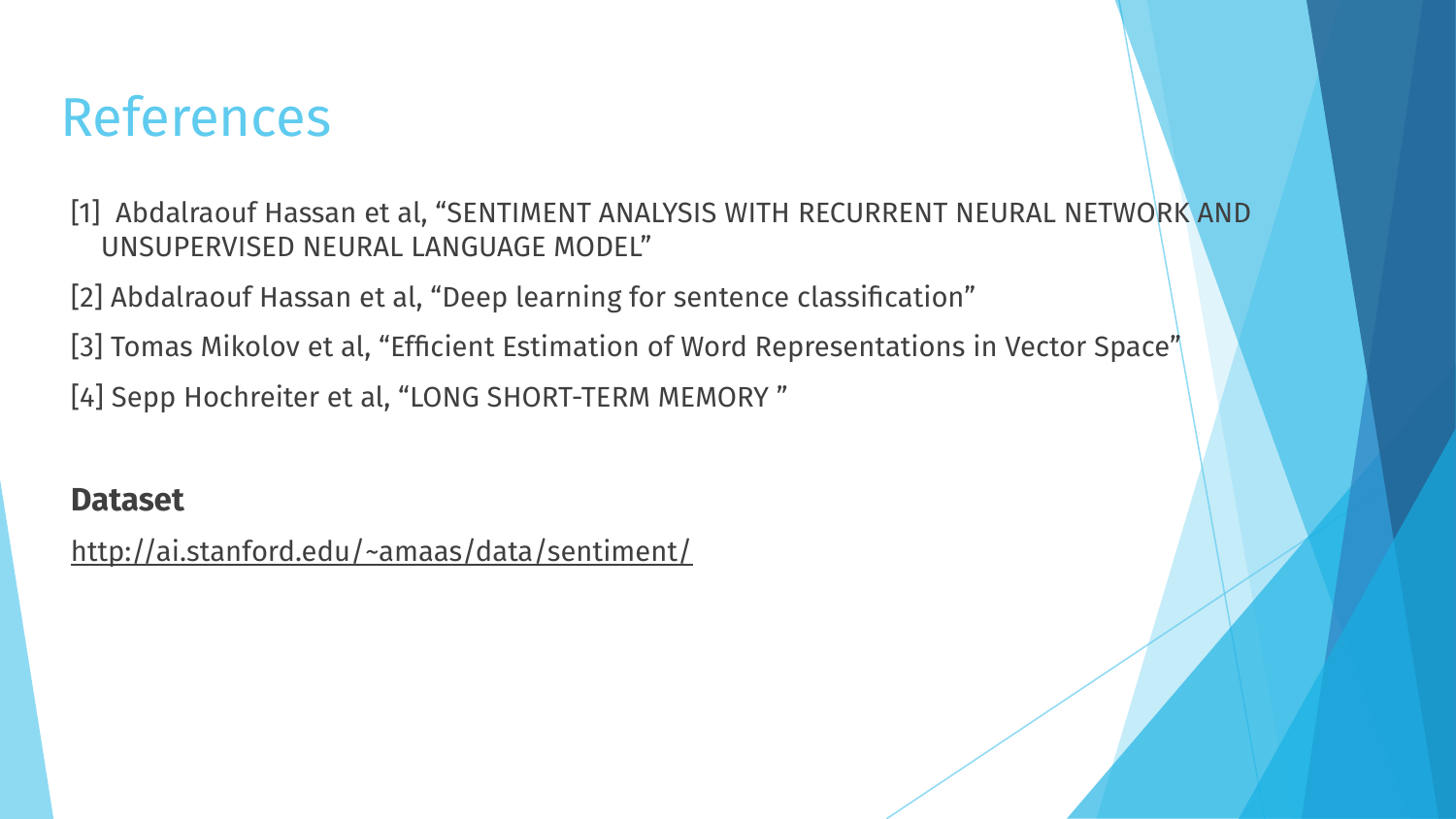

# References
[1]  Abdalraouf Hassan et al, “SENTIMENT ANALYSIS WITH RECURRENT NEURAL NETWORK AND UNSUPERVISED NEURAL LANGUAGE MODEL”
[2] Abdalraouf Hassan et al, “Deep learning for sentence classification”
[3] Tomas Mikolov et al, “Efficient Estimation of Word Representations in Vector Space”
[4] Sepp Hochreiter et al, “LONG SHORT-TERM MEMORY ”

Dataset
http://ai.stanford.edu/~amaas/data/sentiment/